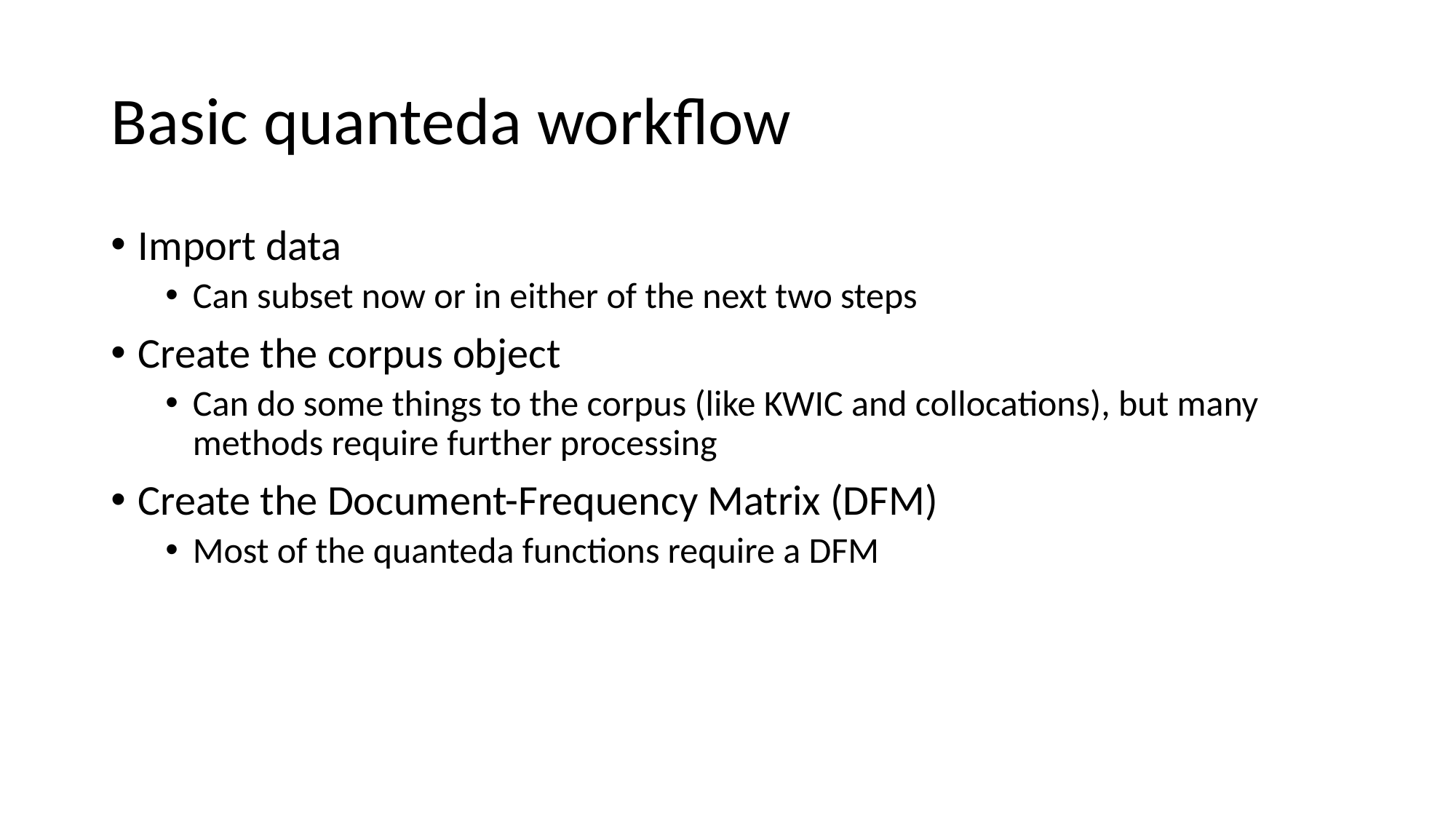

# Basic quanteda workflow
Import data
Can subset now or in either of the next two steps
Create the corpus object
Can do some things to the corpus (like KWIC and collocations), but many methods require further processing
Create the Document-Frequency Matrix (DFM)
Most of the quanteda functions require a DFM